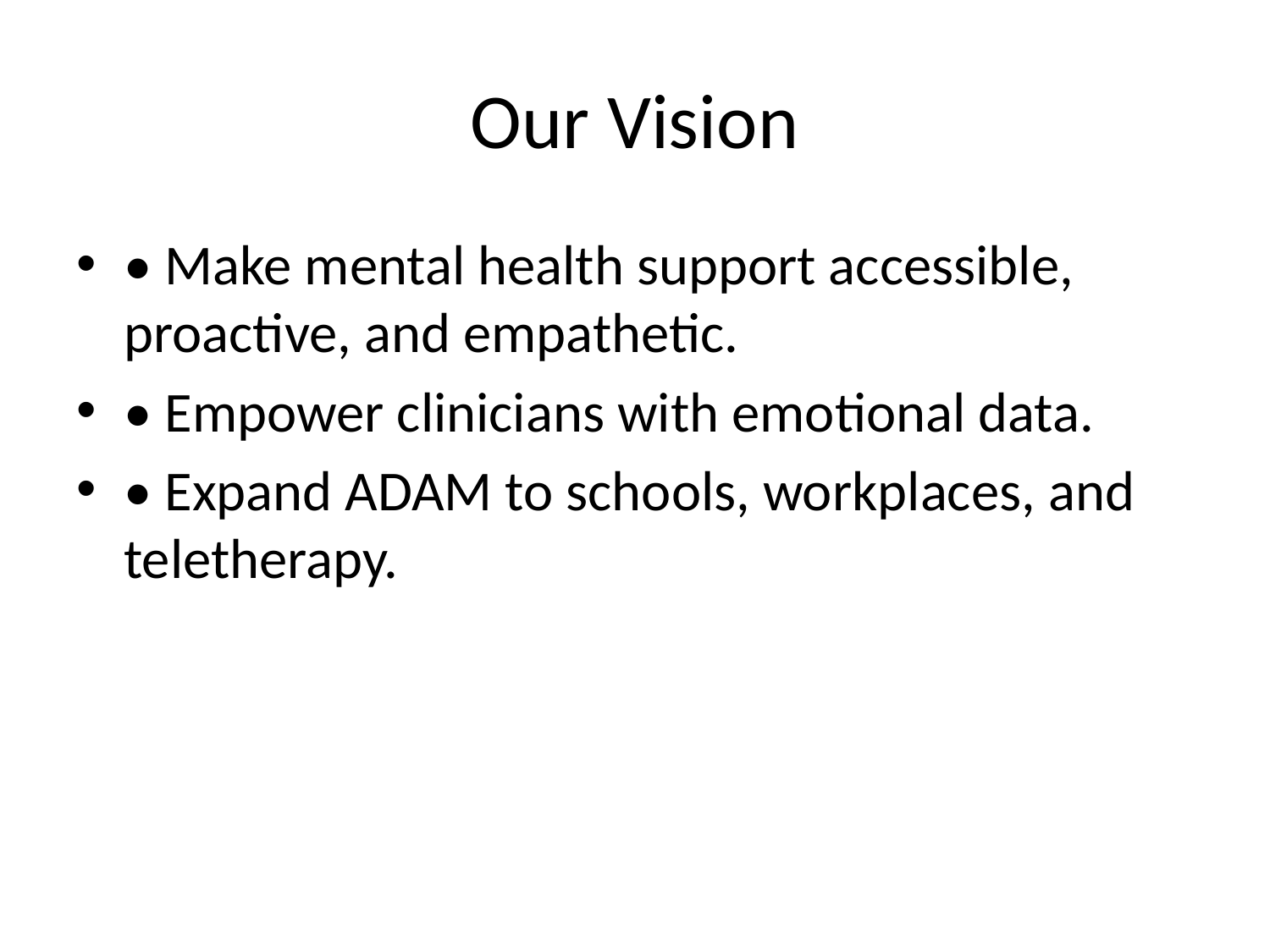

# Our Vision
• Make mental health support accessible, proactive, and empathetic.
• Empower clinicians with emotional data.
• Expand ADAM to schools, workplaces, and teletherapy.